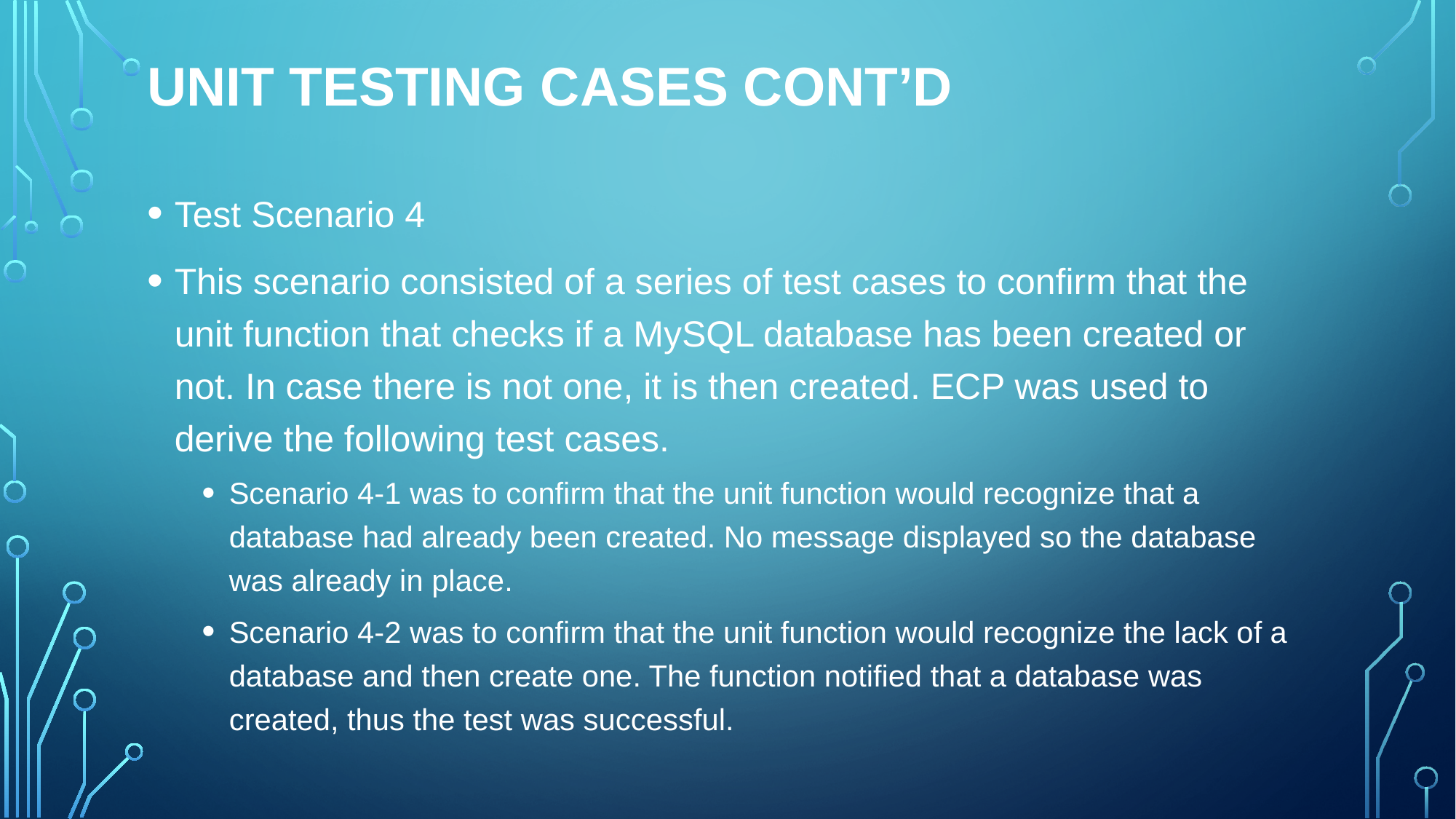

# Unit Testing Cases cont’d
Test Scenario 4
This scenario consisted of a series of test cases to confirm that the unit function that checks if a MySQL database has been created or not. In case there is not one, it is then created. ECP was used to derive the following test cases.
Scenario 4-1 was to confirm that the unit function would recognize that a database had already been created. No message displayed so the database was already in place.
Scenario 4-2 was to confirm that the unit function would recognize the lack of a database and then create one. The function notified that a database was created, thus the test was successful.